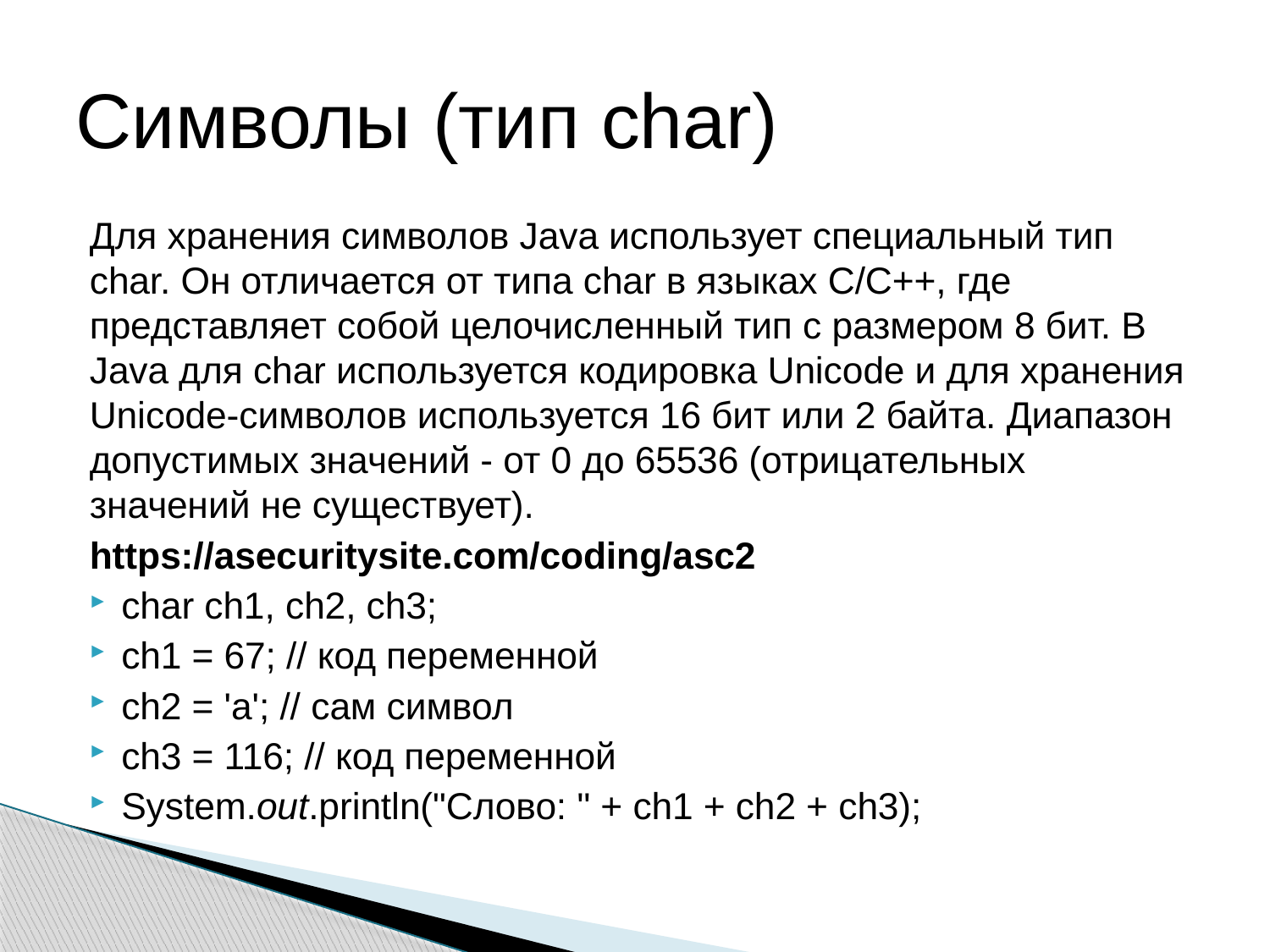

# Символы (тип char)
Для хранения символов Java использует специальный тип char. Он отличается от типа char в языках C/C++, где представляет собой целочисленный тип с размером 8 бит. В Java для char используется кодировка Unicode и для хранения Unicode-символов используется 16 бит или 2 байта. Диапазон допустимых значений - от 0 до 65536 (отрицательных значений не существует).
https://asecuritysite.com/coding/asc2
char ch1, ch2, ch3;
ch1 = 67; // код переменной
ch2 = 'a'; // сам символ
ch3 = 116; // код переменной
System.out.println("Слово: " + ch1 + ch2 + ch3);